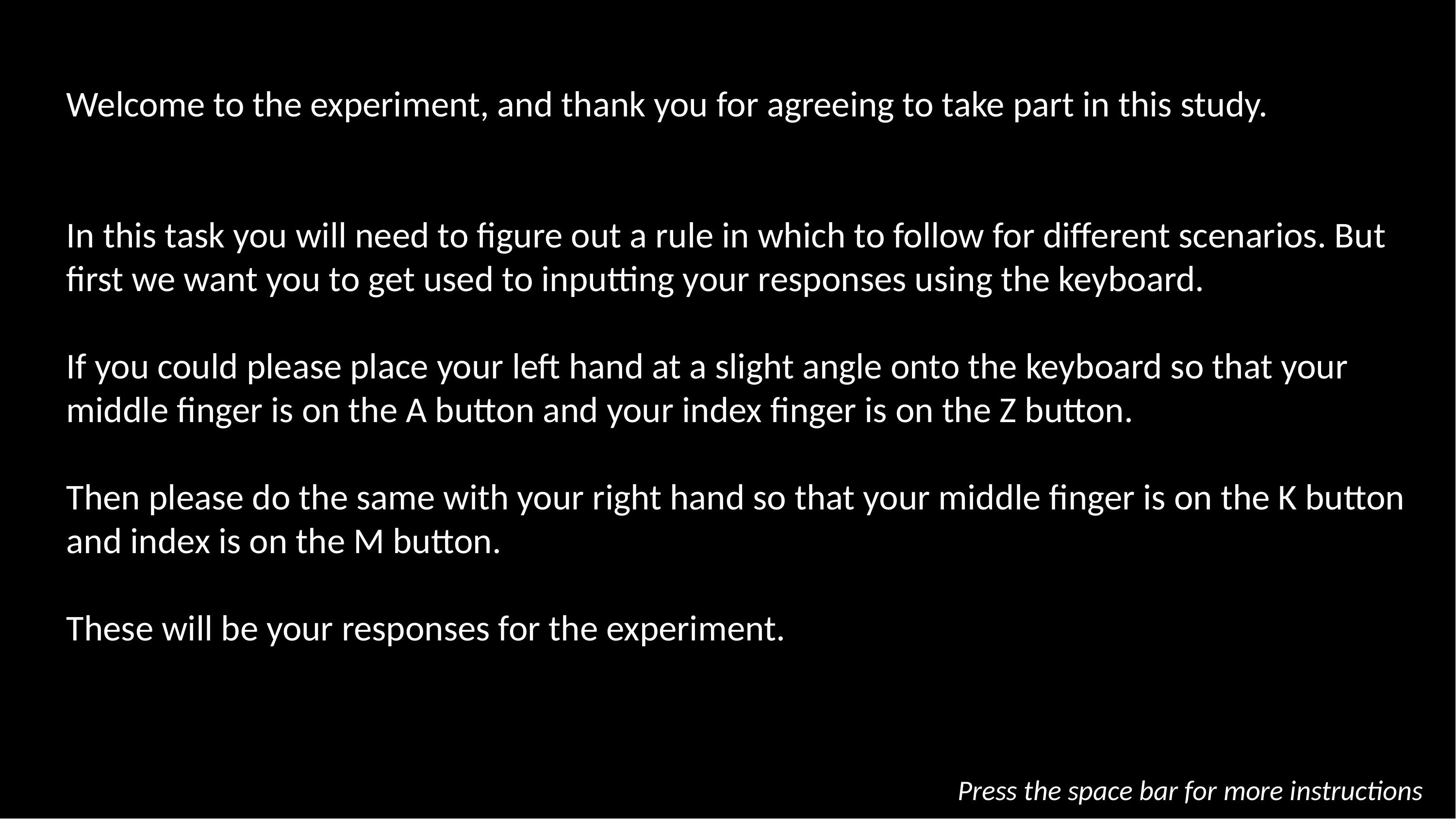

Welcome to the experiment, and thank you for agreeing to take part in this study.

In this task you will need to figure out a rule in which to follow for different scenarios. But first we want you to get used to inputting your responses using the keyboard.

If you could please place your left hand at a slight angle onto the keyboard so that your middle finger is on the A button and your index finger is on the Z button.

Then please do the same with your right hand so that your middle finger is on the K button and index is on the M button.

These will be your responses for the experiment.

Press the space bar for more instructions